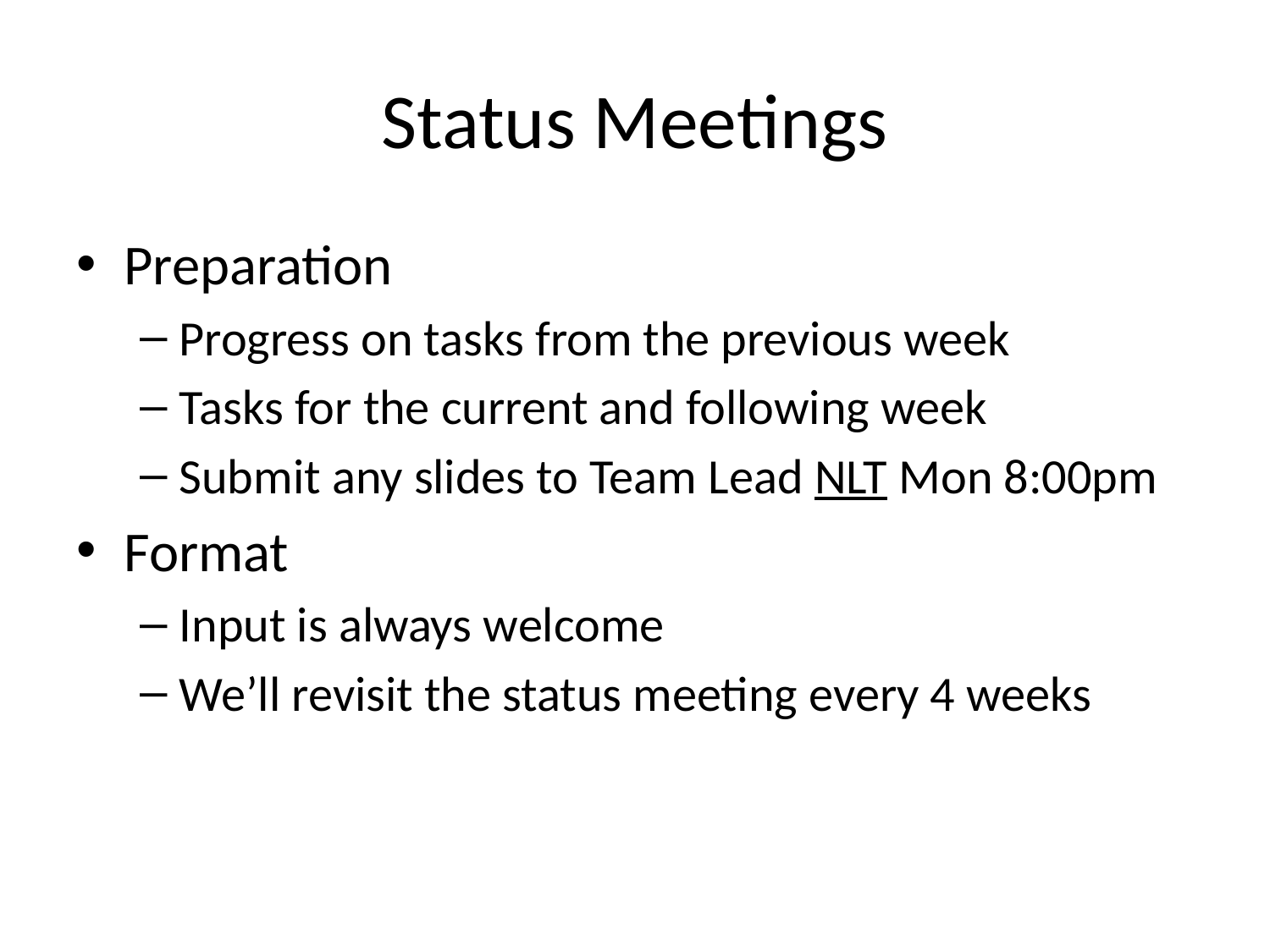

# Status Meetings
Preparation
Progress on tasks from the previous week
Tasks for the current and following week
Submit any slides to Team Lead NLT Mon 8:00pm
Format
Input is always welcome
We’ll revisit the status meeting every 4 weeks